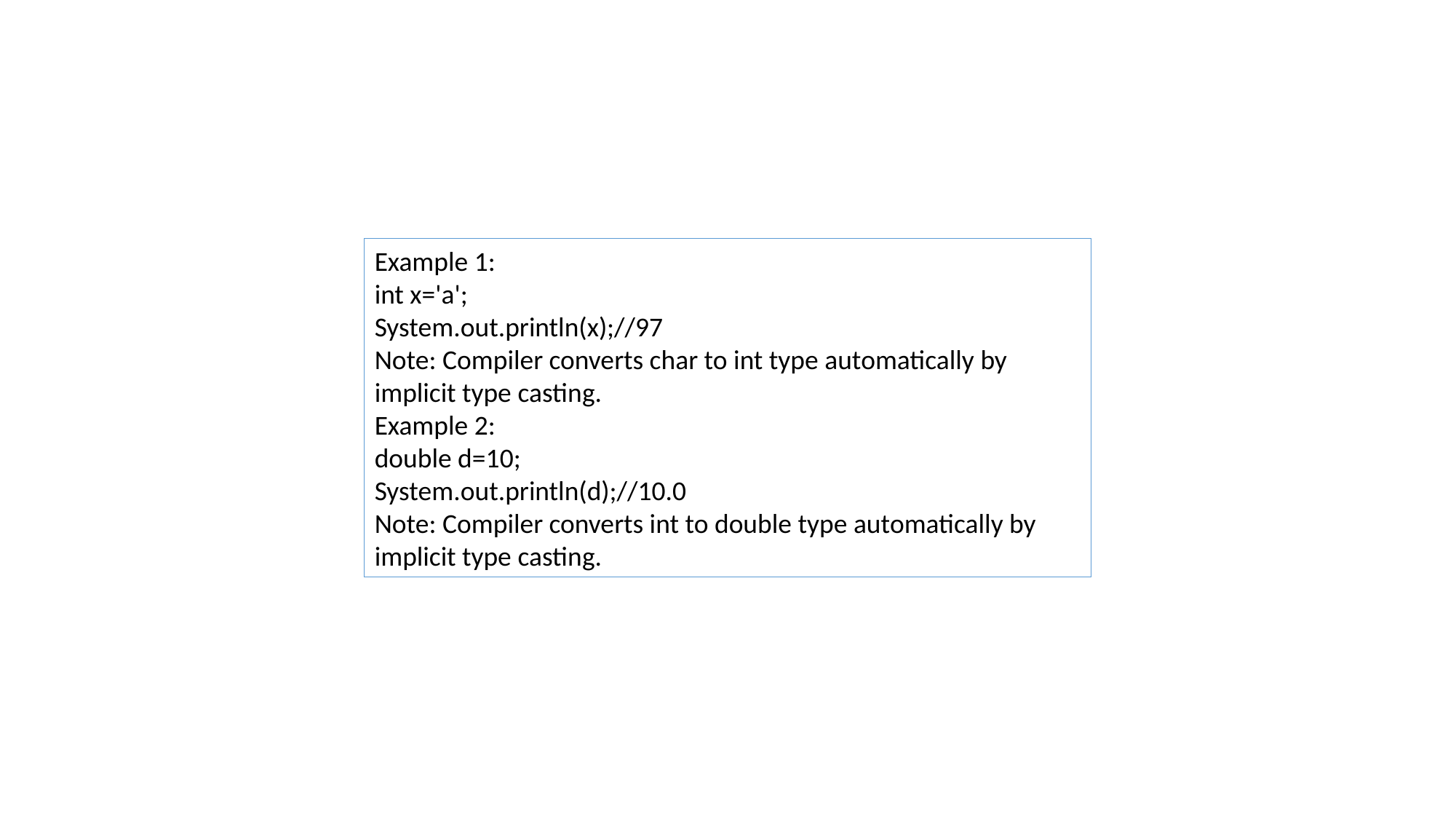

#

Example 1:
int x='a';
System.out.println(x);//97
Note: Compiler converts char to int type automatically by implicit type casting.
Example 2:
double d=10;
System.out.println(d);//10.0
Note: Compiler converts int to double type automatically by implicit type casting.